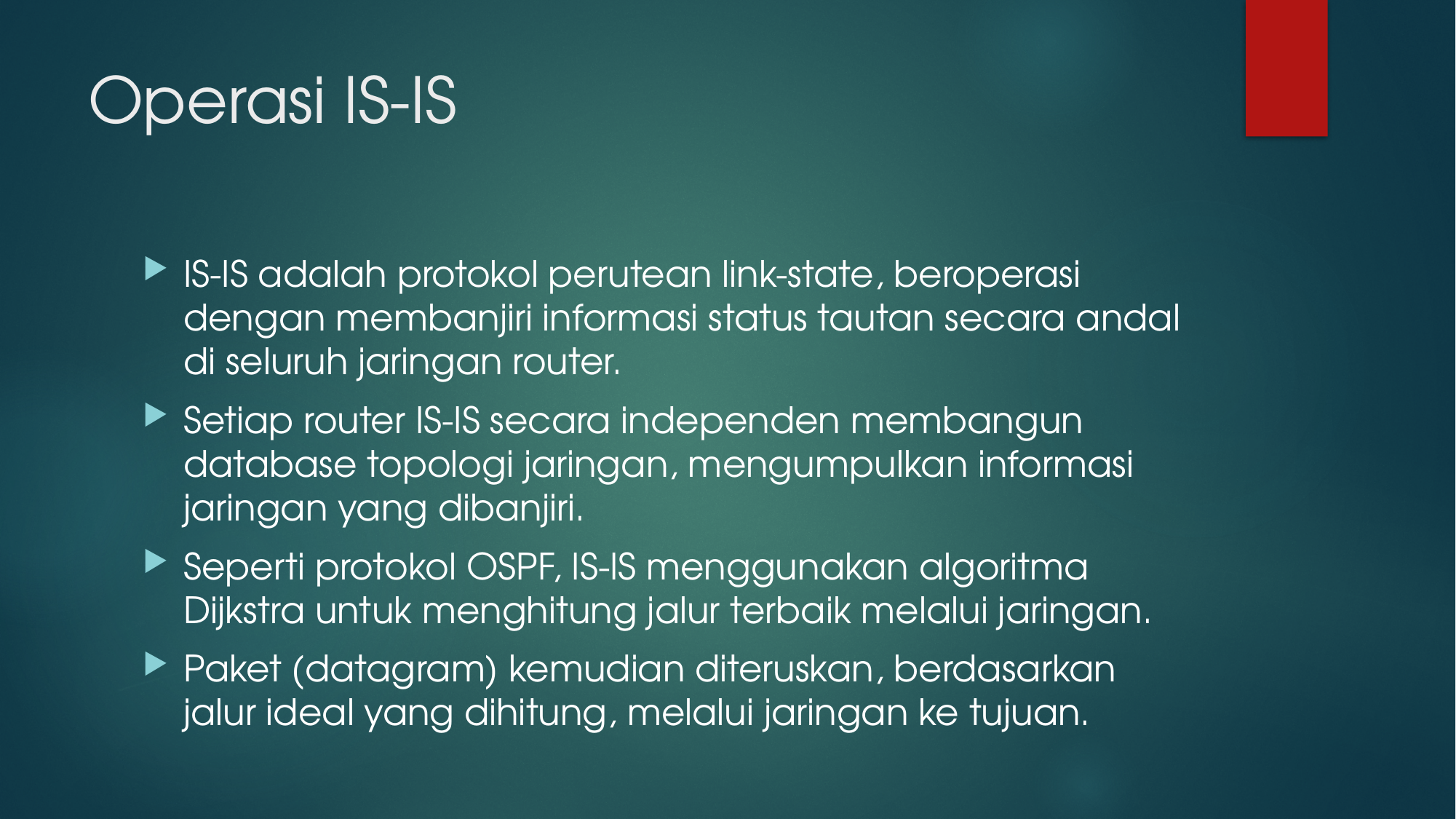

# Operasi IS-IS
IS-IS adalah protokol perutean link-state, beroperasi dengan membanjiri informasi status tautan secara andal di seluruh jaringan router.
Setiap router IS-IS secara independen membangun database topologi jaringan, mengumpulkan informasi jaringan yang dibanjiri.
Seperti protokol OSPF, IS-IS menggunakan algoritma Dijkstra untuk menghitung jalur terbaik melalui jaringan.
Paket (datagram) kemudian diteruskan, berdasarkan jalur ideal yang dihitung, melalui jaringan ke tujuan.